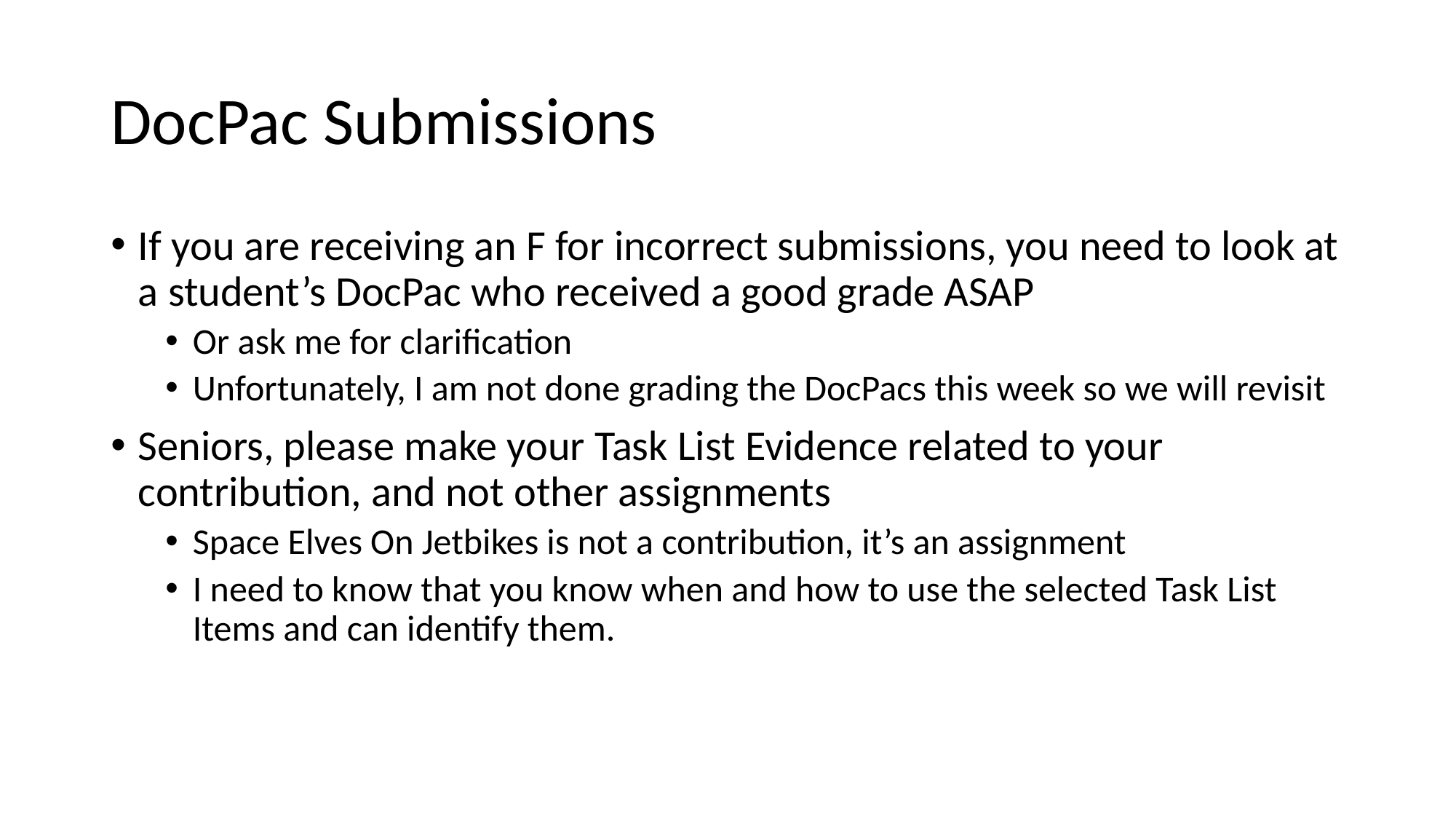

# DocPac Submissions
If you are receiving an F for incorrect submissions, you need to look at a student’s DocPac who received a good grade ASAP
Or ask me for clarification
Unfortunately, I am not done grading the DocPacs this week so we will revisit
Seniors, please make your Task List Evidence related to your contribution, and not other assignments
Space Elves On Jetbikes is not a contribution, it’s an assignment
I need to know that you know when and how to use the selected Task List Items and can identify them.